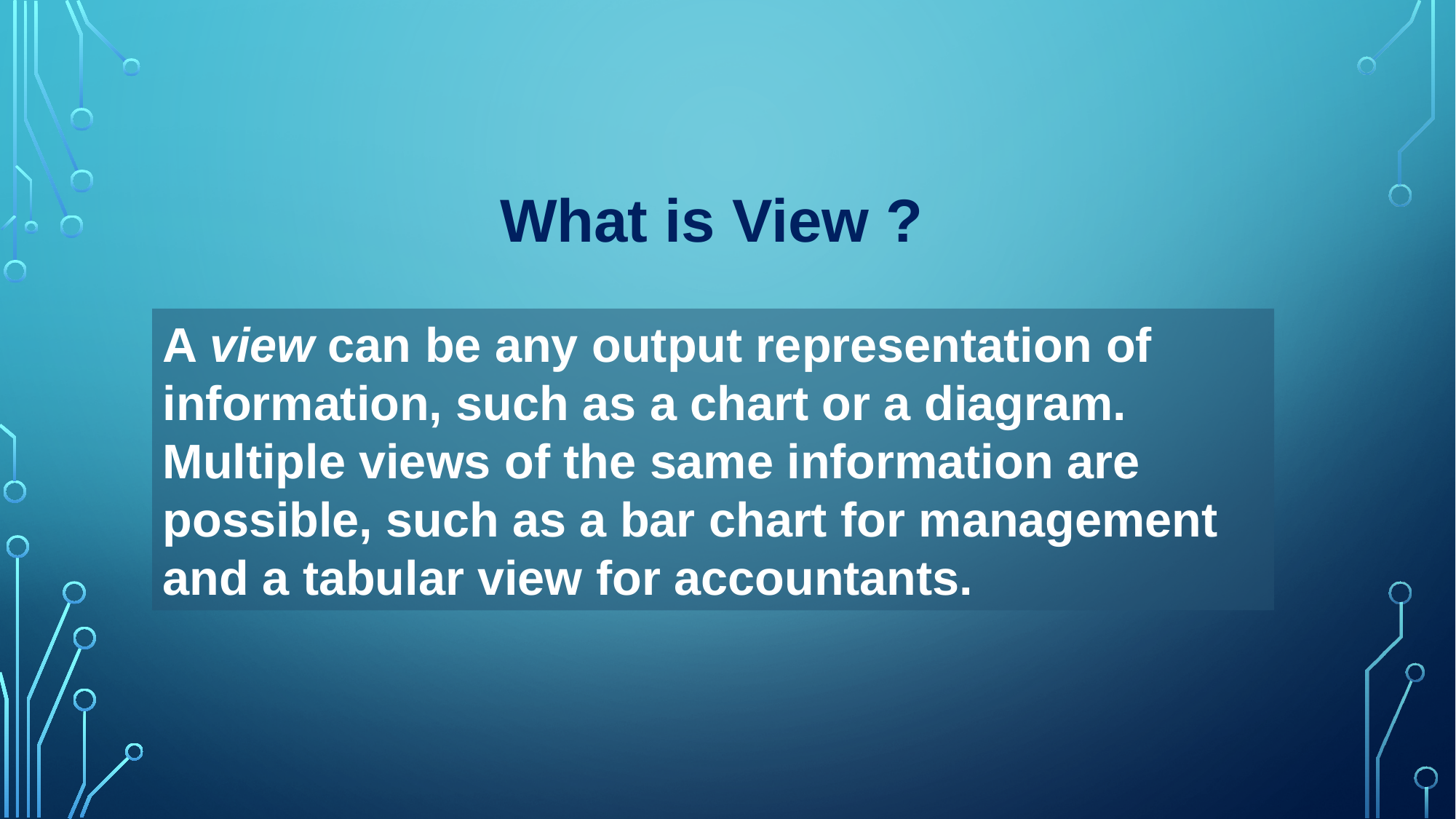

What is View ?
A view can be any output representation of information, such as a chart or a diagram. Multiple views of the same information are possible, such as a bar chart for management and a tabular view for accountants.